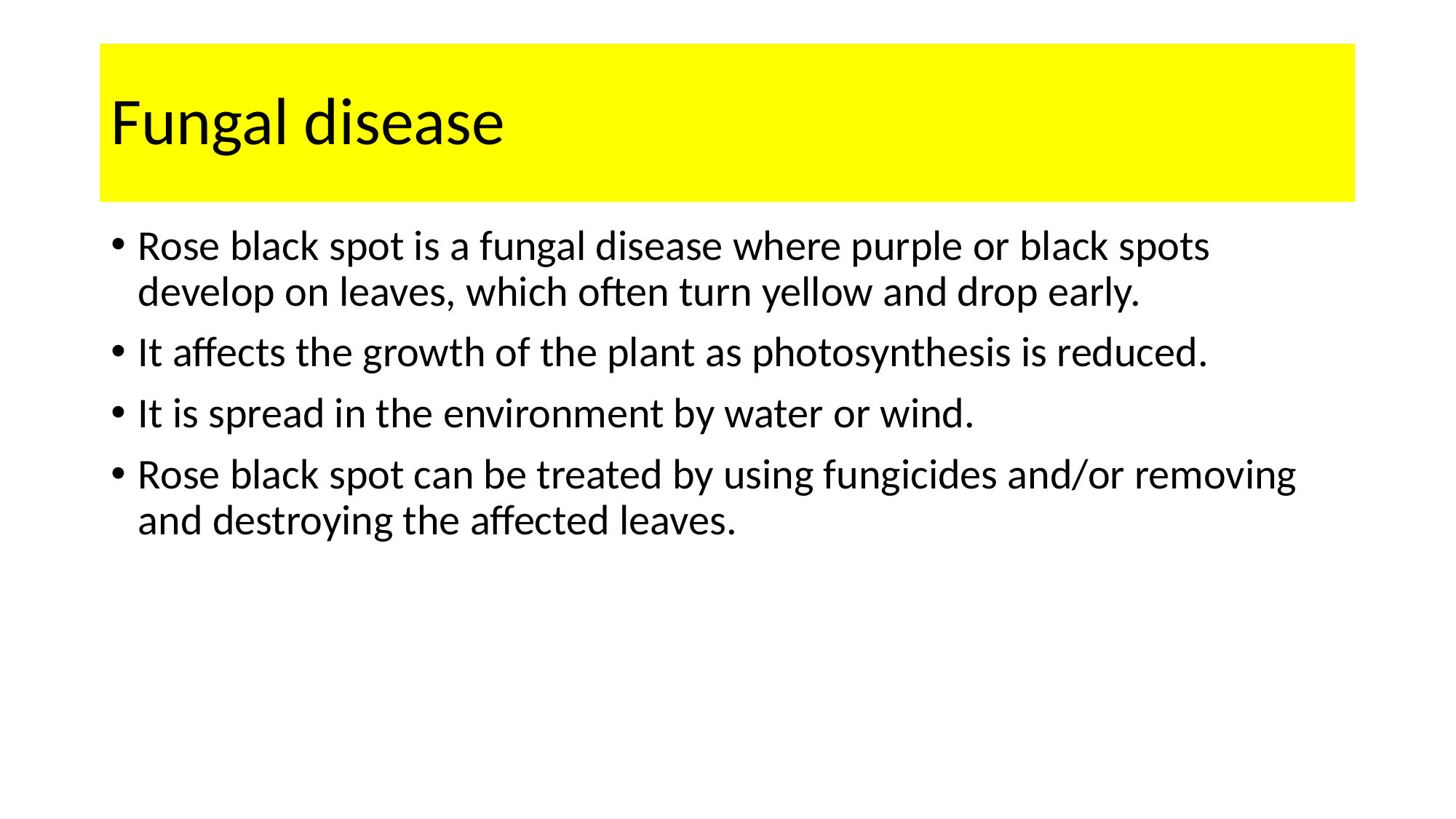

# Fungal disease
Rose black spot is a fungal disease where purple or black spots develop on leaves, which often turn yellow and drop early.
It affects the growth of the plant as photosynthesis is reduced.
It is spread in the environment by water or wind.
Rose black spot can be treated by using fungicides and/or removing and destroying the affected leaves.